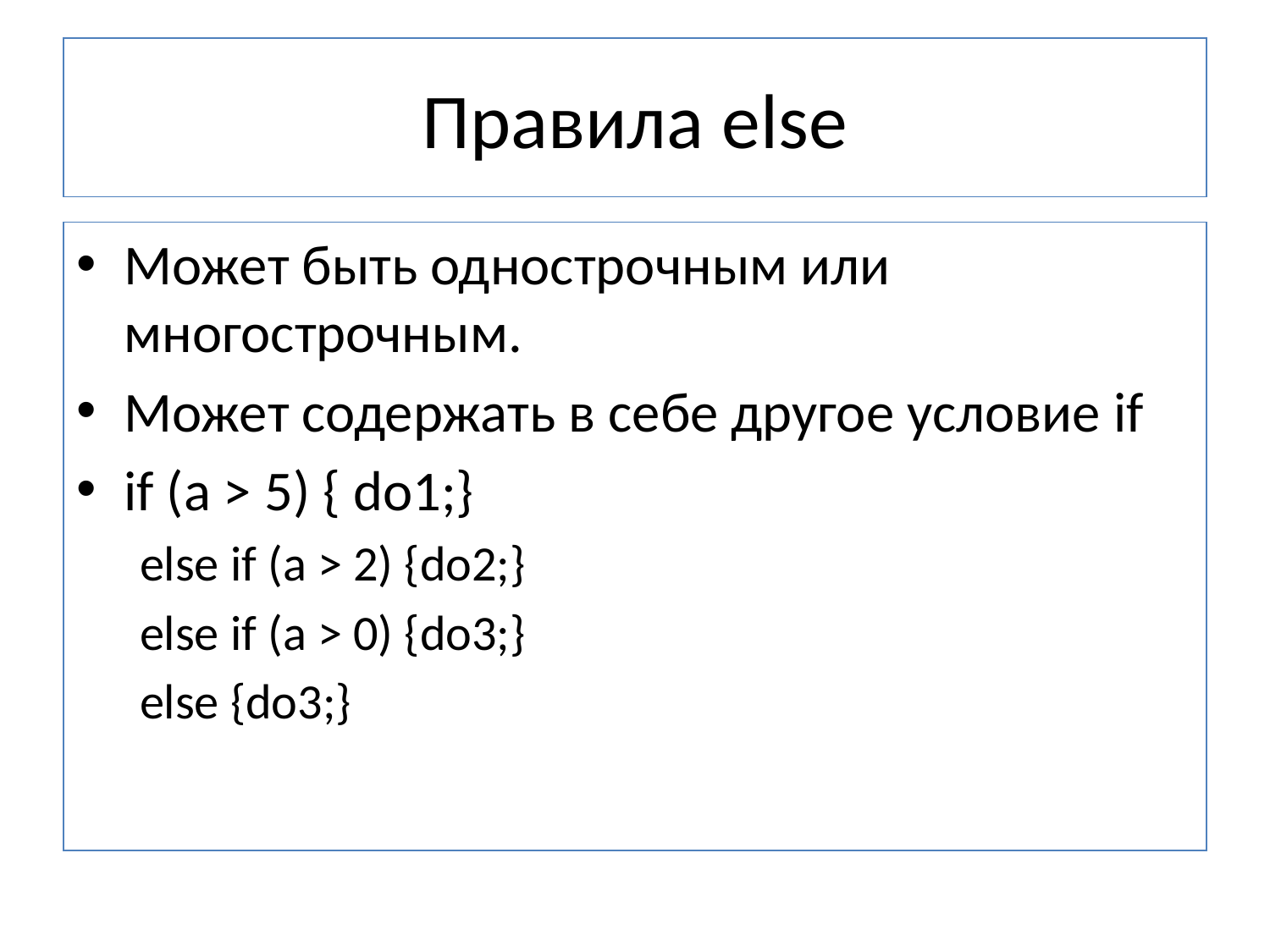

# Правила else
Может быть однострочным или многострочным.
Может содержать в себе другое условие if
if (а > 5) { do1;}
else if (a > 2) {do2;}
else if (a > 0) {do3;}
else {do3;}